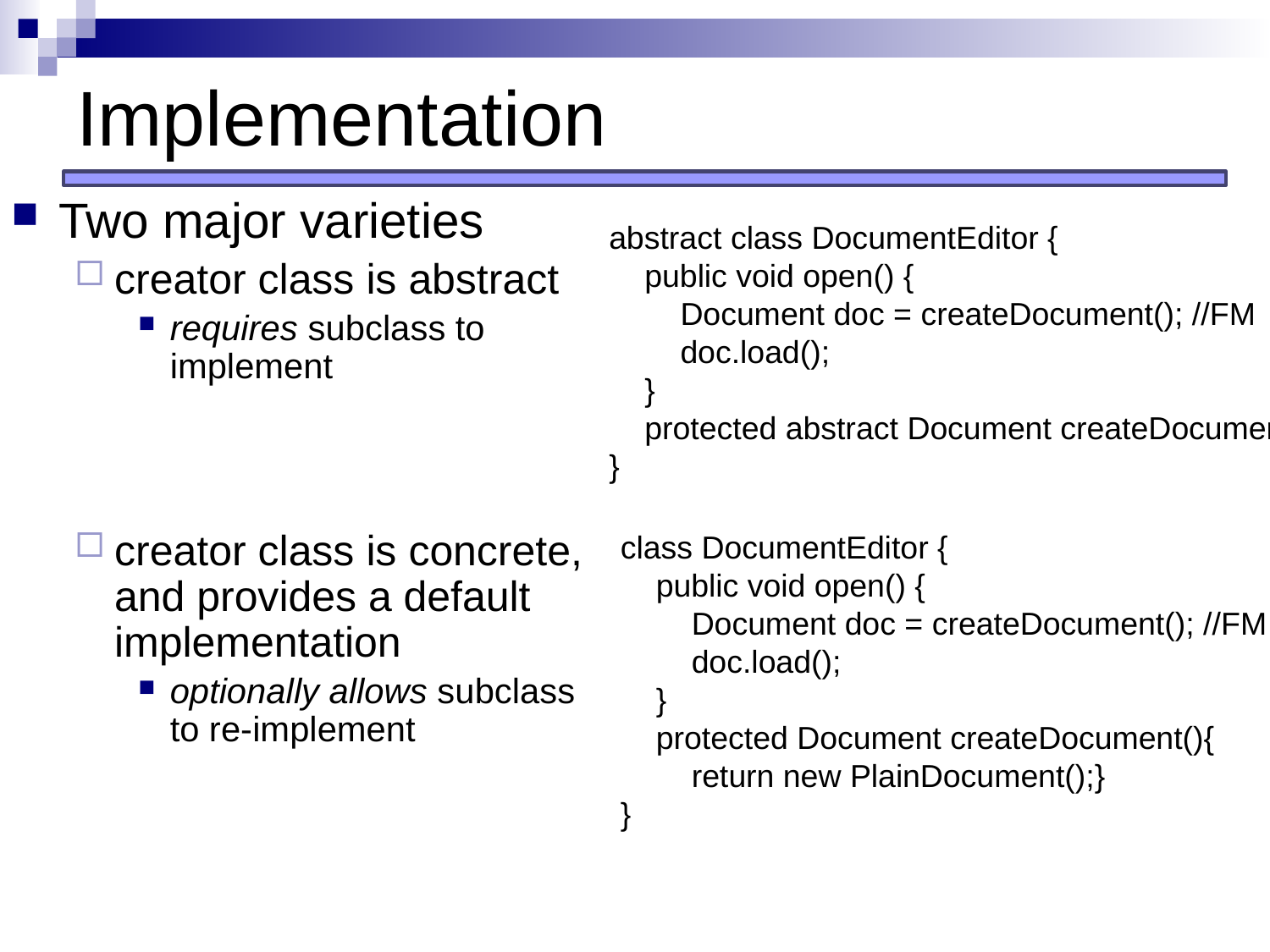

# Implementation
Two major varieties
creator class is abstract
requires subclass to implement

creator class is concrete, and provides a default implementation
optionally allows subclass to re-implement
abstract class DocumentEditor {
    public void open() {
        Document doc = createDocument(); //FM
        doc.load();
    }
    protected abstract Document createDocument();
}
class DocumentEditor {
    public void open() {
        Document doc = createDocument(); //FM
        doc.load();
    }
    protected Document createDocument(){
        return new PlainDocument();}
}